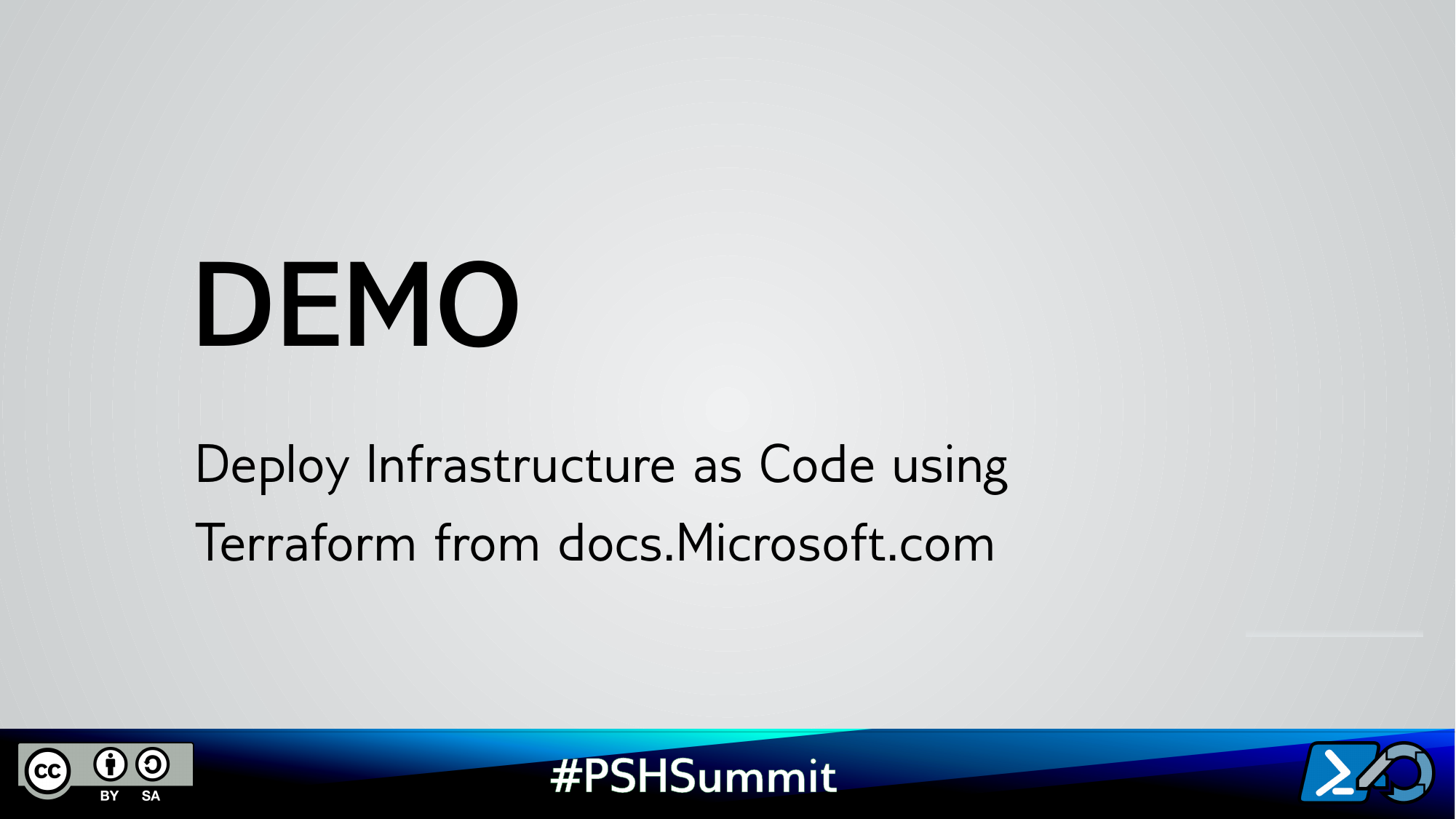

Deploy Infrastructure as Code using Terraform from docs.Microsoft.com